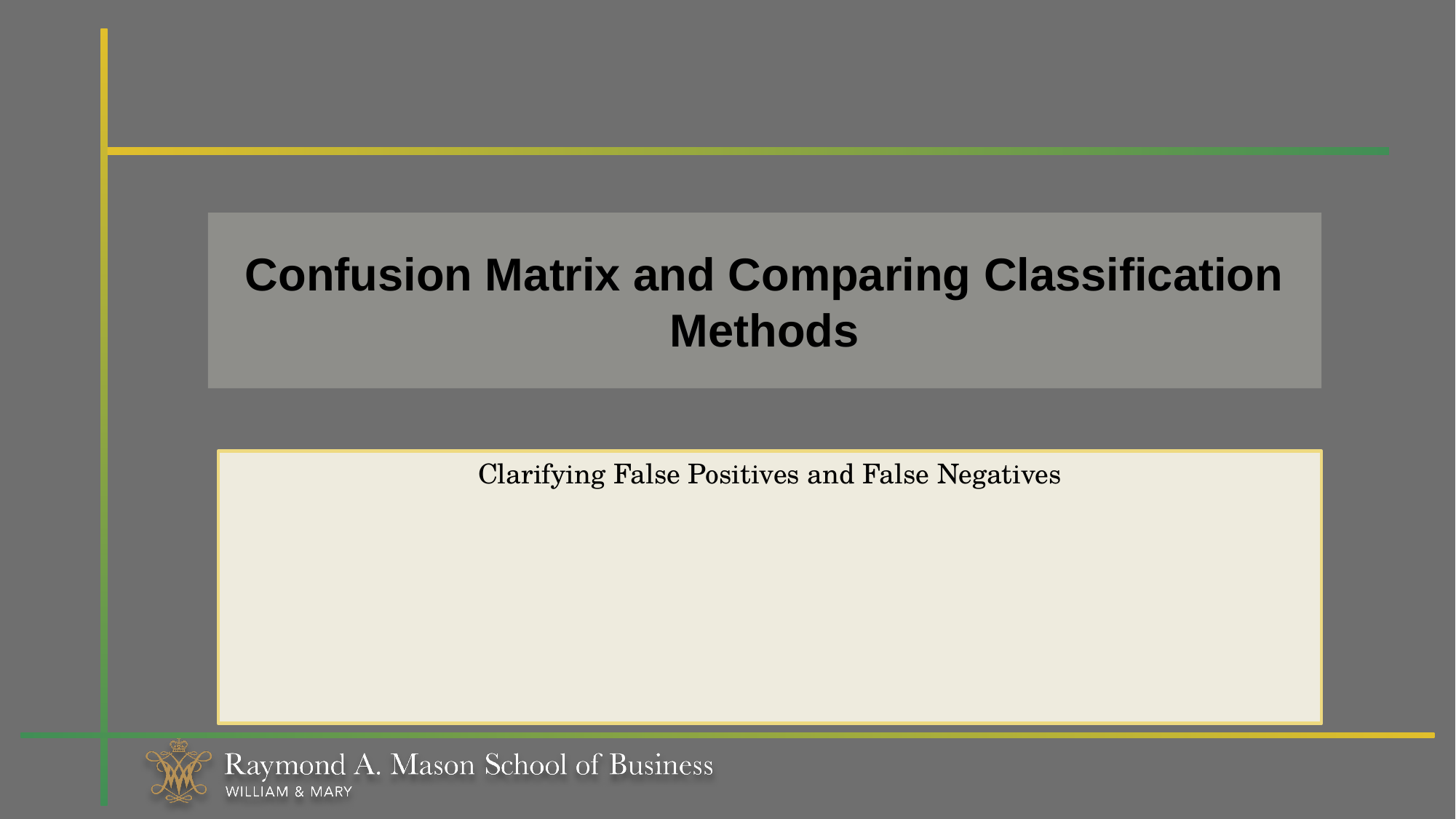

# Confusion Matrix and Comparing Classification Methods
Clarifying False Positives and False Negatives